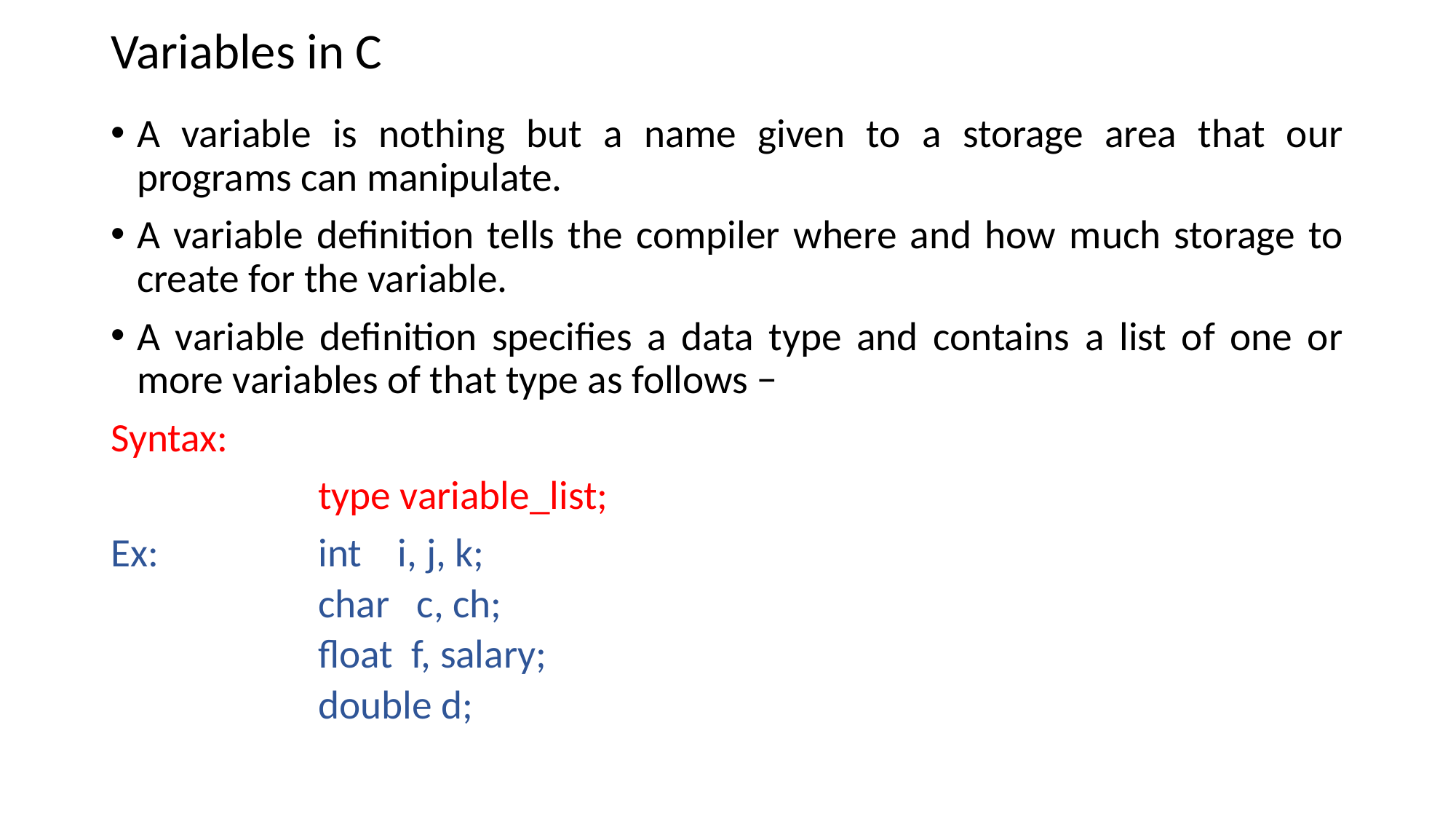

# Variables in C
A variable is nothing but a name given to a storage area that our programs can manipulate.
A variable definition tells the compiler where and how much storage to create for the variable.
A variable definition specifies a data type and contains a list of one or more variables of that type as follows −
Syntax:
		type variable_list;
Ex:		int    i, j, k;
char   c, ch;
float  f, salary;
double d;